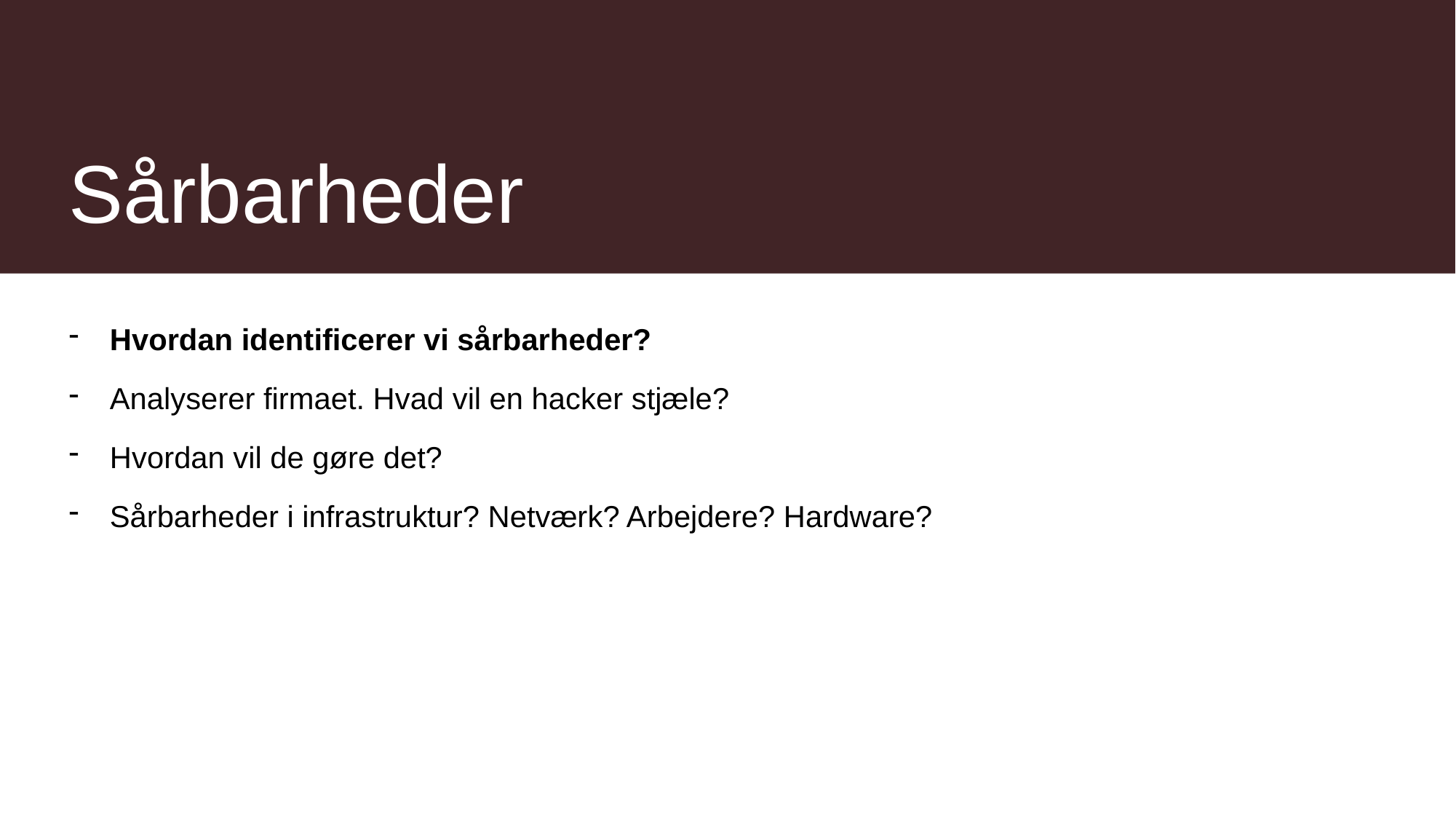

# Sårbarheder
Hvordan identificerer vi sårbarheder?
Analyserer firmaet. Hvad vil en hacker stjæle?
Hvordan vil de gøre det?
Sårbarheder i infrastruktur? Netværk? Arbejdere? Hardware?